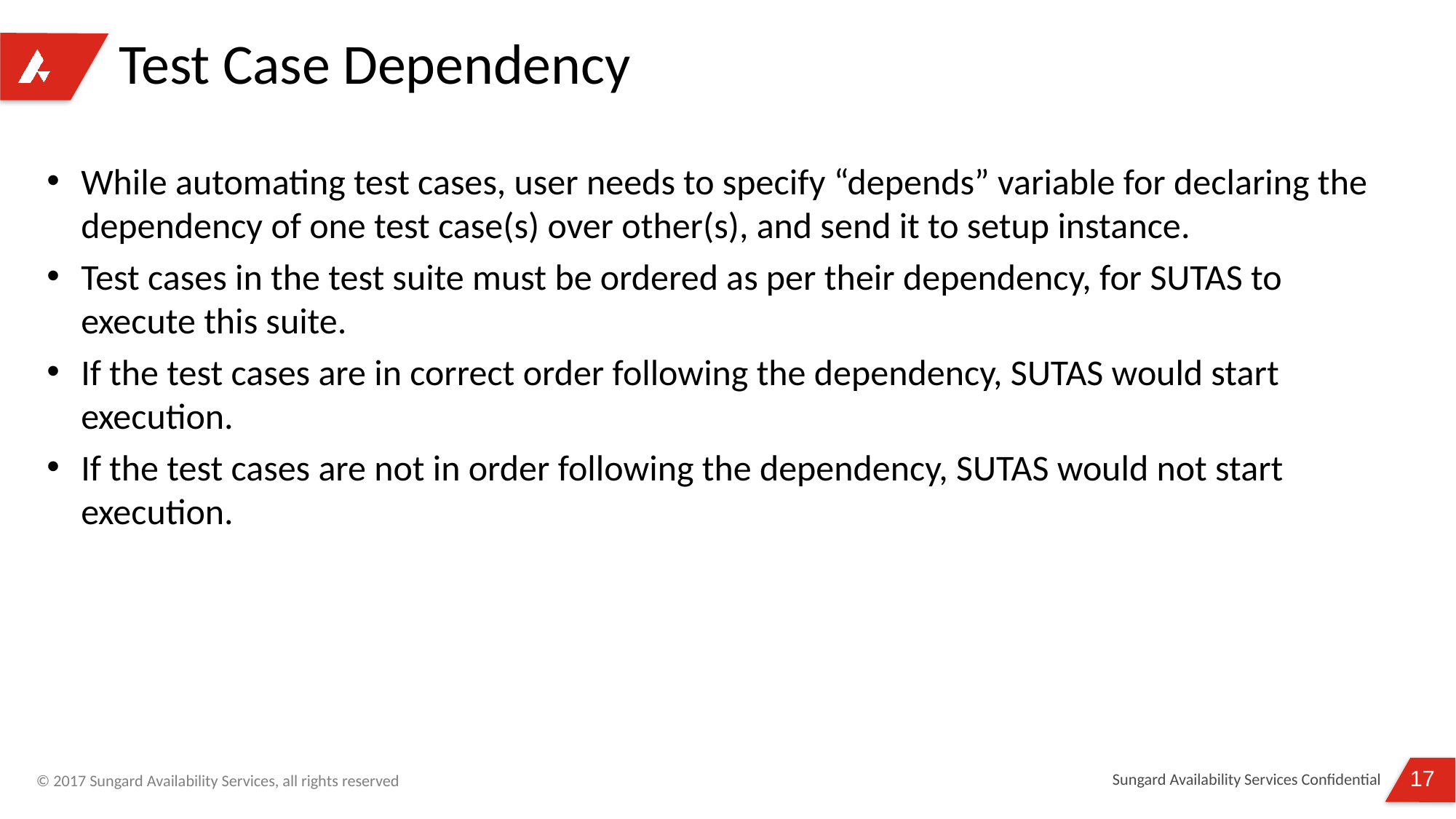

# Test Case Dependency
While automating test cases, user needs to specify “depends” variable for declaring the dependency of one test case(s) over other(s), and send it to setup instance.
Test cases in the test suite must be ordered as per their dependency, for SUTAS to execute this suite.
If the test cases are in correct order following the dependency, SUTAS would start execution.
If the test cases are not in order following the dependency, SUTAS would not start execution.
Sungard Availability Services Confidential